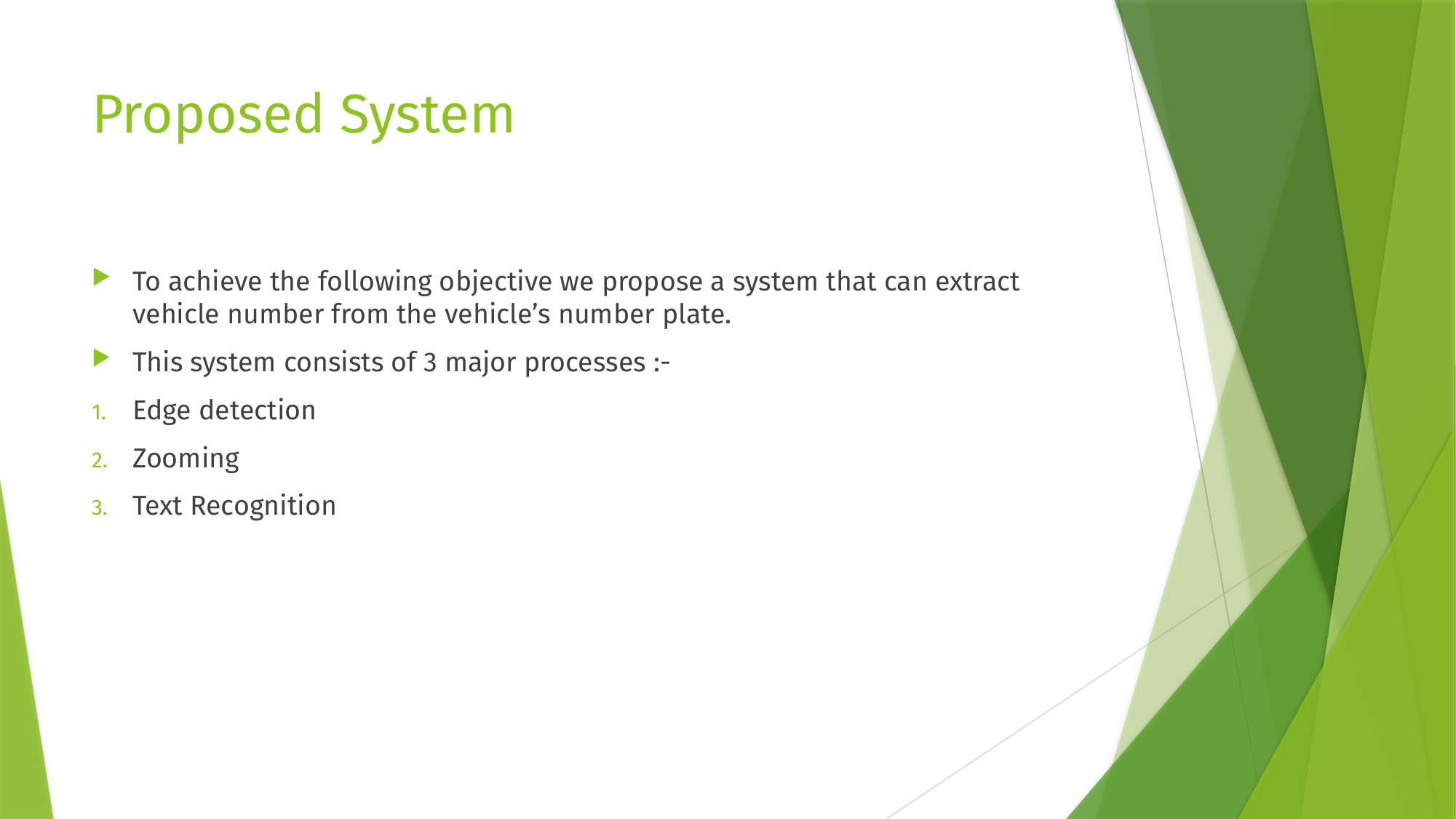

# Proposed System
To achieve the following objective we propose a system that can extract vehicle number from the vehicle’s number plate.
This system consists of 3 major processes :-
Edge detection
Zooming
Text Recognition